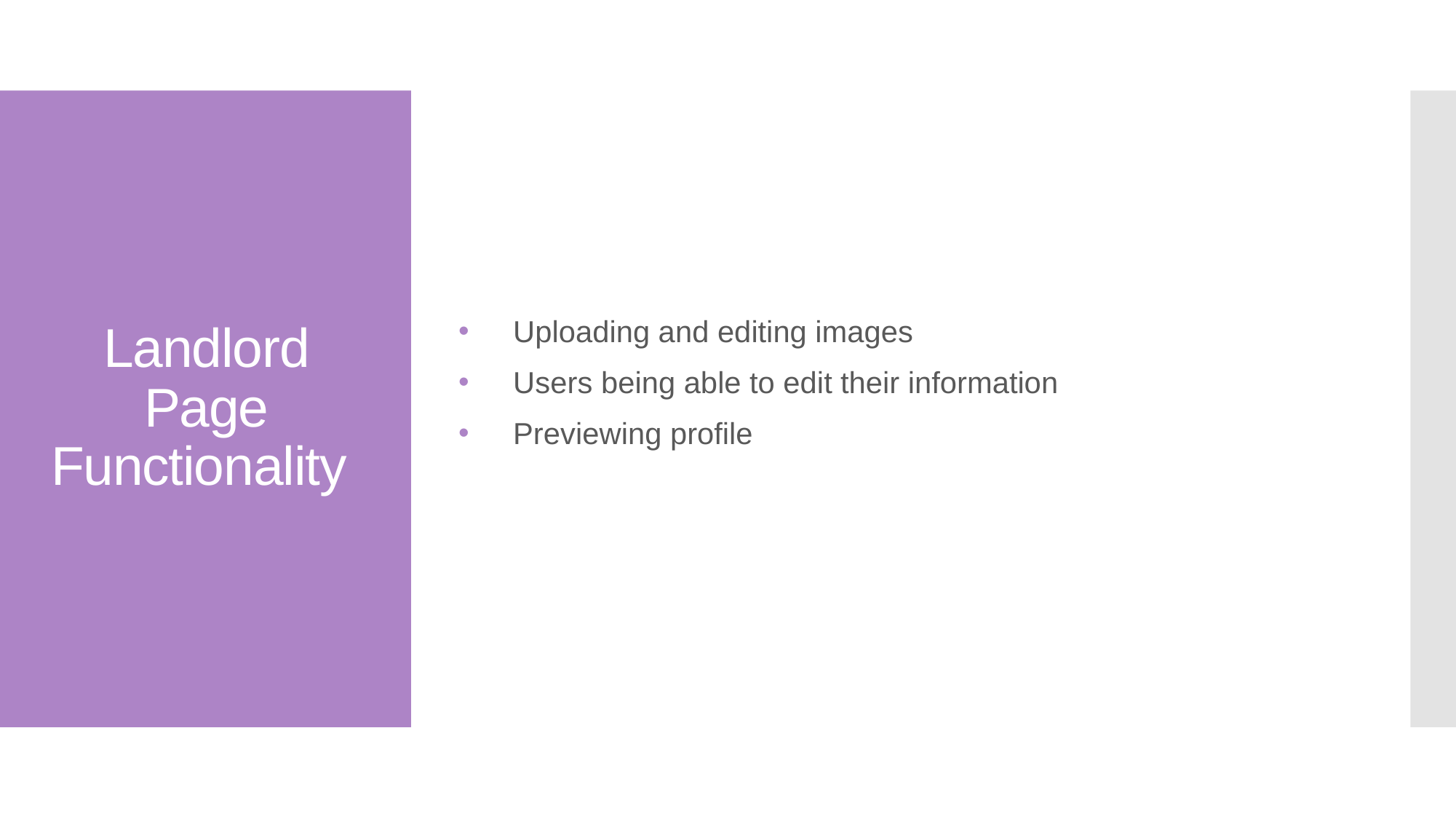

Uploading and editing images
Users being able to edit their information
Previewing profile

# Landlord Page Functionality